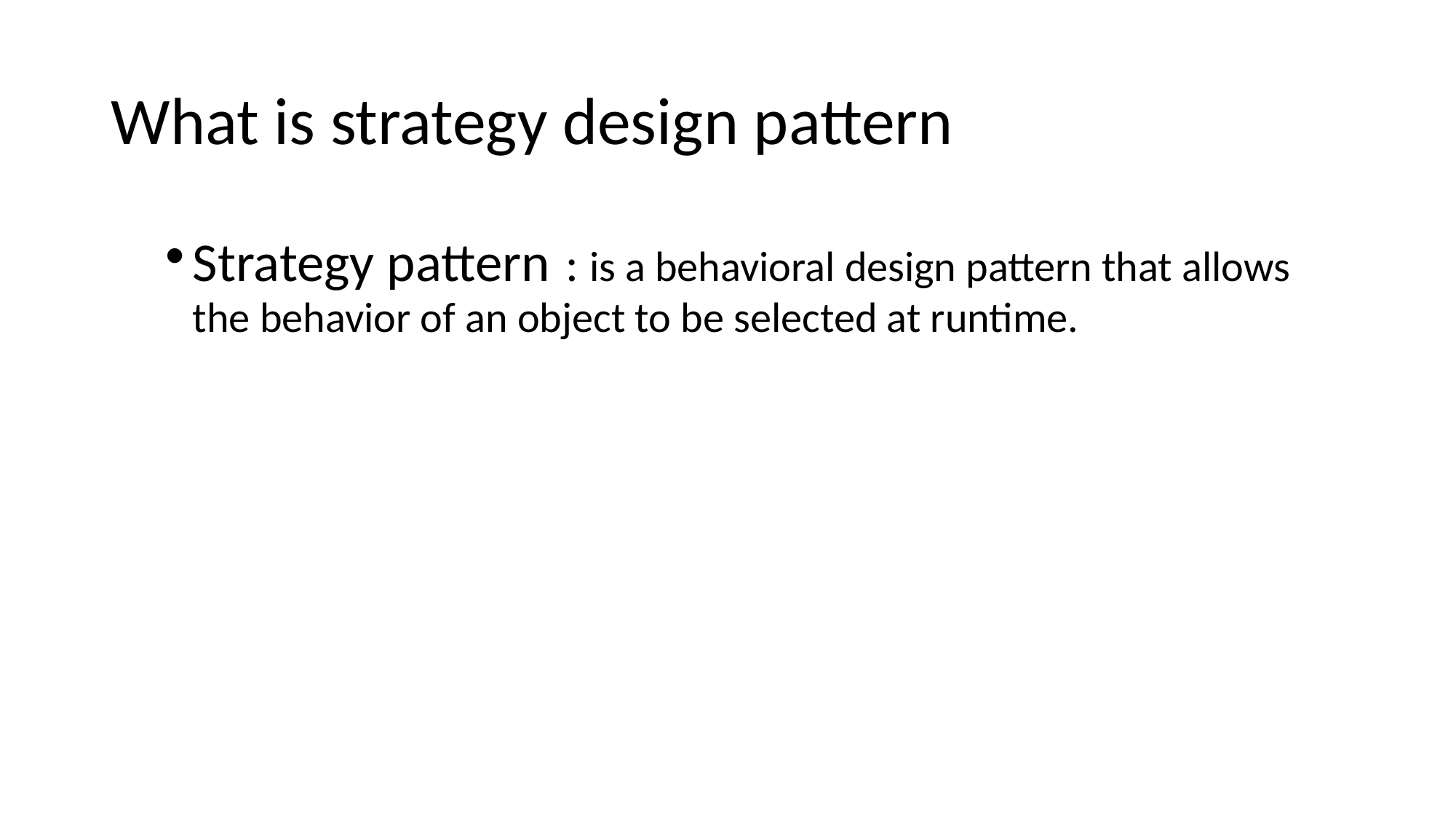

# What is strategy design pattern
Strategy pattern : is a behavioral design pattern that allows the behavior of an object to be selected at runtime.

s a behavioral design pattern that allows